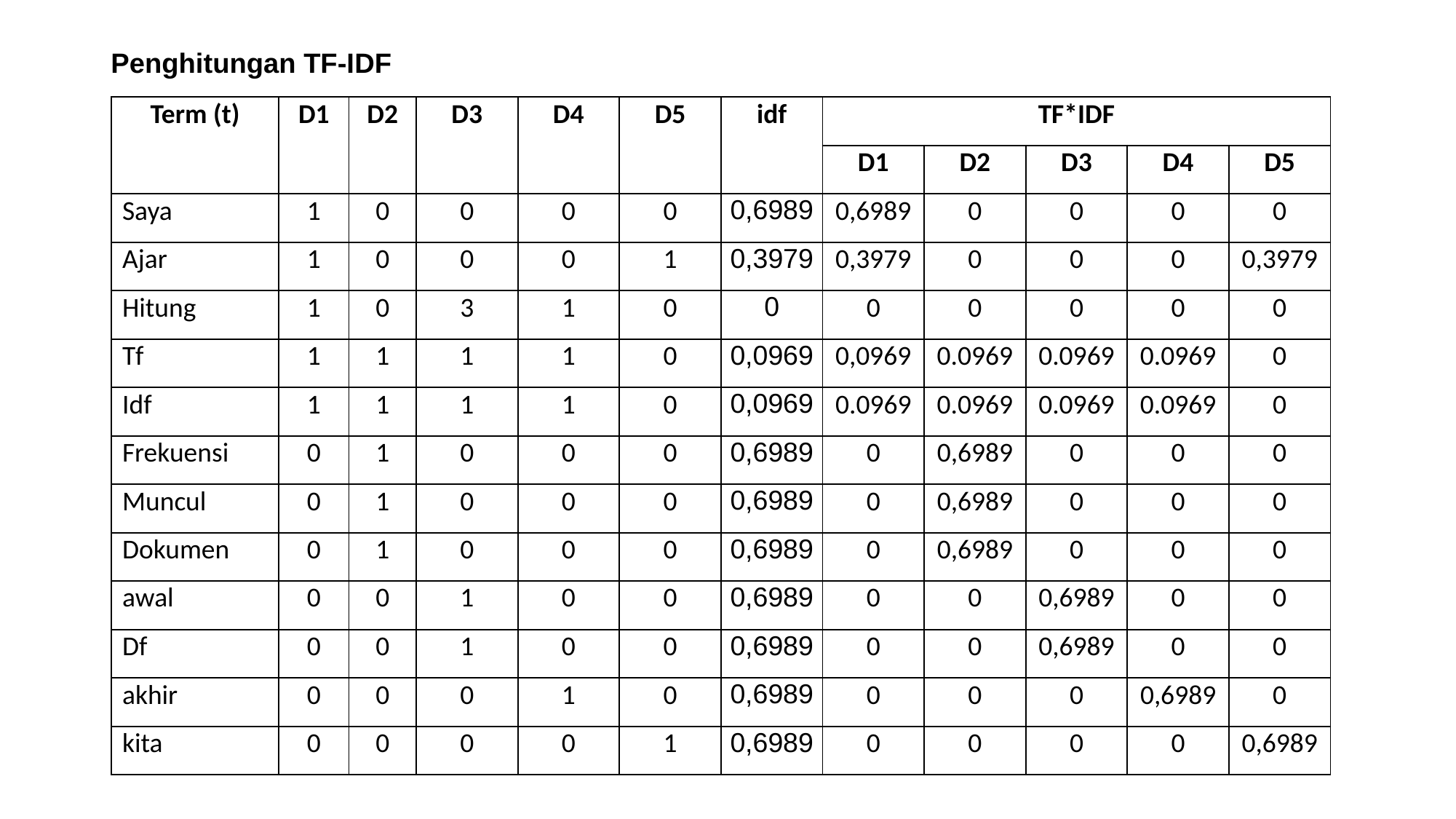

# Penghitungan TF-IDF
| Term (t) | D1 | D2 | D3 | D4 | D5 | idf | TF\*IDF |  |  |  |  |
| --- | --- | --- | --- | --- | --- | --- | --- | --- | --- | --- | --- |
|  |  |  |  |  |  |  | D1 | D2 | D3 | D4 | D5 |
| Saya | 1 | 0 | 0 | 0 | 0 | 0,6989 | 0,6989 | 0 | 0 | 0 | 0 |
| Ajar | 1 | 0 | 0 | 0 | 1 | 0,3979 | 0,3979 | 0 | 0 | 0 | 0,3979 |
| Hitung | 1 | 0 | 3 | 1 | 0 | 0 | 0 | 0 | 0 | 0 | 0 |
| Tf | 1 | 1 | 1 | 1 | 0 | 0,0969 | 0,0969 | 0.0969 | 0.0969 | 0.0969 | 0 |
| Idf | 1 | 1 | 1 | 1 | 0 | 0,0969 | 0.0969 | 0.0969 | 0.0969 | 0.0969 | 0 |
| Frekuensi | 0 | 1 | 0 | 0 | 0 | 0,6989 | 0 | 0,6989 | 0 | 0 | 0 |
| Muncul | 0 | 1 | 0 | 0 | 0 | 0,6989 | 0 | 0,6989 | 0 | 0 | 0 |
| Dokumen | 0 | 1 | 0 | 0 | 0 | 0,6989 | 0 | 0,6989 | 0 | 0 | 0 |
| awal | 0 | 0 | 1 | 0 | 0 | 0,6989 | 0 | 0 | 0,6989 | 0 | 0 |
| Df | 0 | 0 | 1 | 0 | 0 | 0,6989 | 0 | 0 | 0,6989 | 0 | 0 |
| akhir | 0 | 0 | 0 | 1 | 0 | 0,6989 | 0 | 0 | 0 | 0,6989 | 0 |
| kita | 0 | 0 | 0 | 0 | 1 | 0,6989 | 0 | 0 | 0 | 0 | 0,6989 |